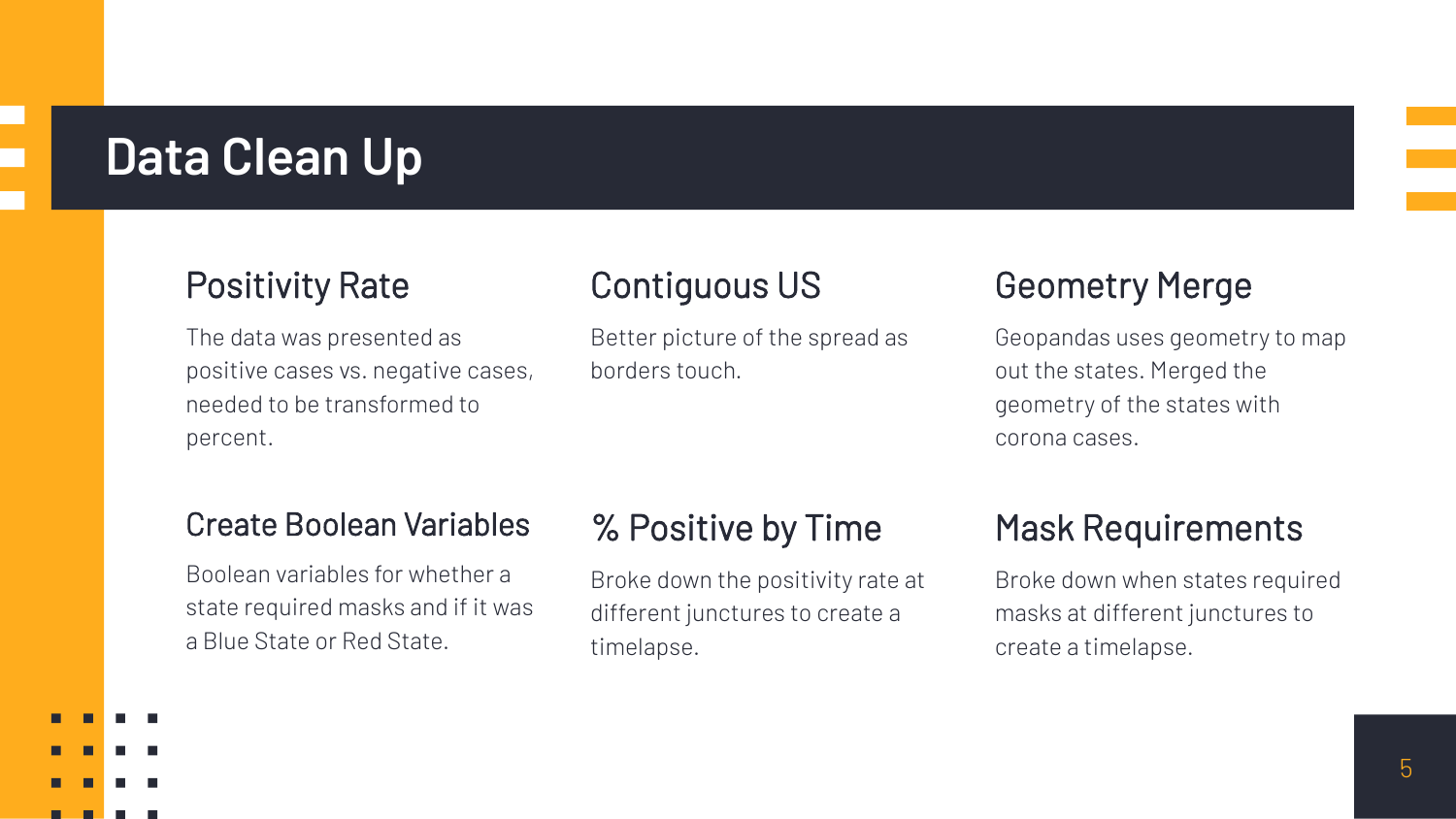

# Data Clean Up
Positivity Rate
The data was presented as positive cases vs. negative cases, needed to be transformed to percent.
Contiguous US
Better picture of the spread as borders touch.
Geometry Merge
Geopandas uses geometry to map out the states. Merged the geometry of the states with corona cases.

Create Boolean Variables
Boolean variables for whether a state required masks and if it was a Blue State or Red State.
% Positive by Time
Broke down the positivity rate at different junctures to create a timelapse.
Mask Requirements
Broke down when states required masks at different junctures to create a timelapse.

5